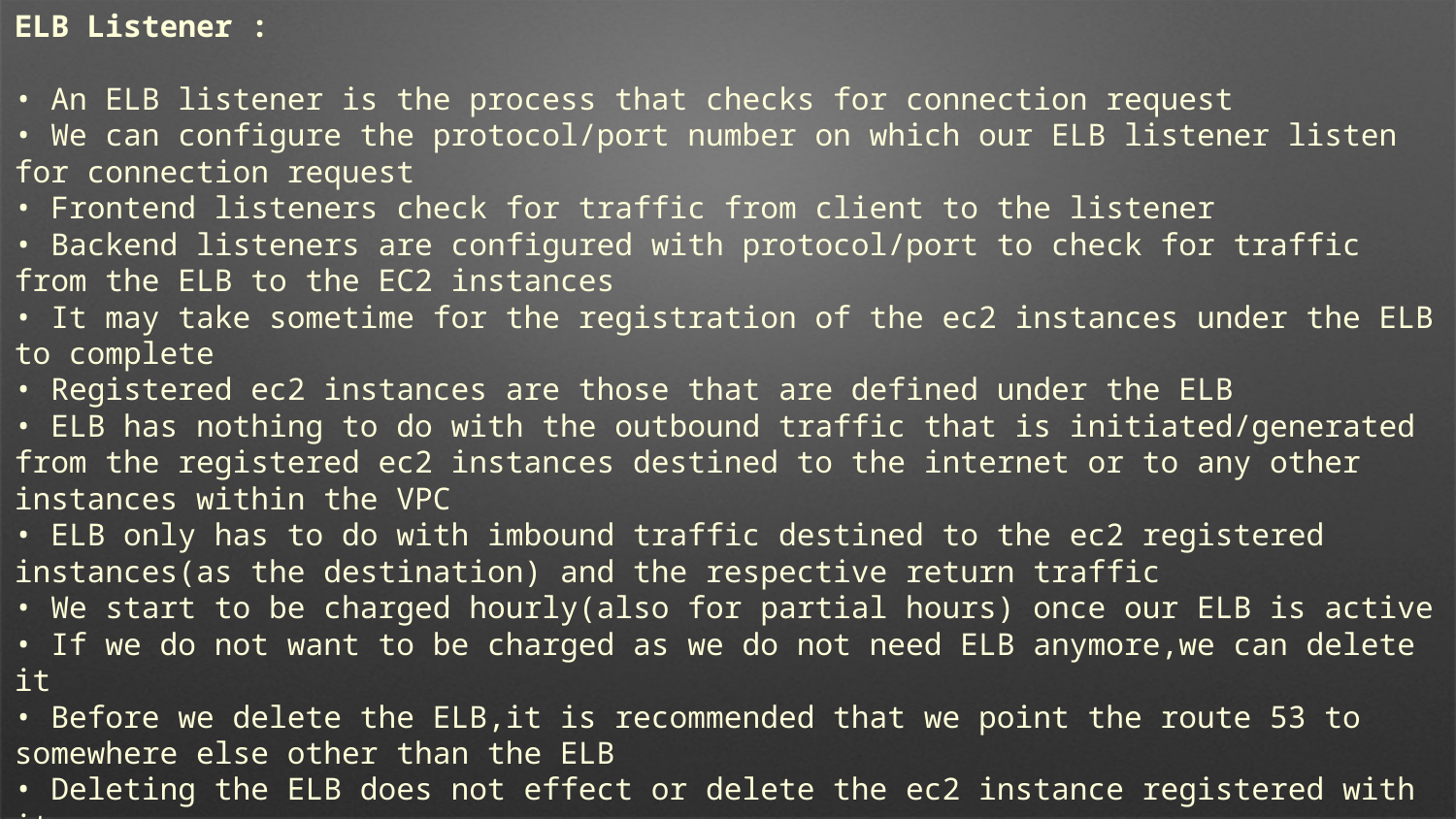

ELB Listener :

• An ELB listener is the process that checks for connection request
• We can configure the protocol/port number on which our ELB listener listen for connection request
• Frontend listeners check for traffic from client to the listener
• Backend listeners are configured with protocol/port to check for traffic from the ELB to the EC2 instances
• It may take sometime for the registration of the ec2 instances under the ELB to complete
• Registered ec2 instances are those that are defined under the ELB
• ELB has nothing to do with the outbound traffic that is initiated/generated from the registered ec2 instances destined to the internet or to any other instances within the VPC
• ELB only has to do with imbound traffic destined to the ec2 registered instances(as the destination) and the respective return traffic
• We start to be charged hourly(also for partial hours) once our ELB is active
• If we do not want to be charged as we do not need ELB anymore,we can delete it
• Before we delete the ELB,it is recommended that we point the route 53 to somewhere else other than the ELB
• Deleting the ELB does not effect or delete the ec2 instance registered with it
• ELB forwards traffic to eth0 of our registered insatnce
• In case the ec2 registered instances has multiple ip address on eth0,elb will route the traffic to its primary IP address